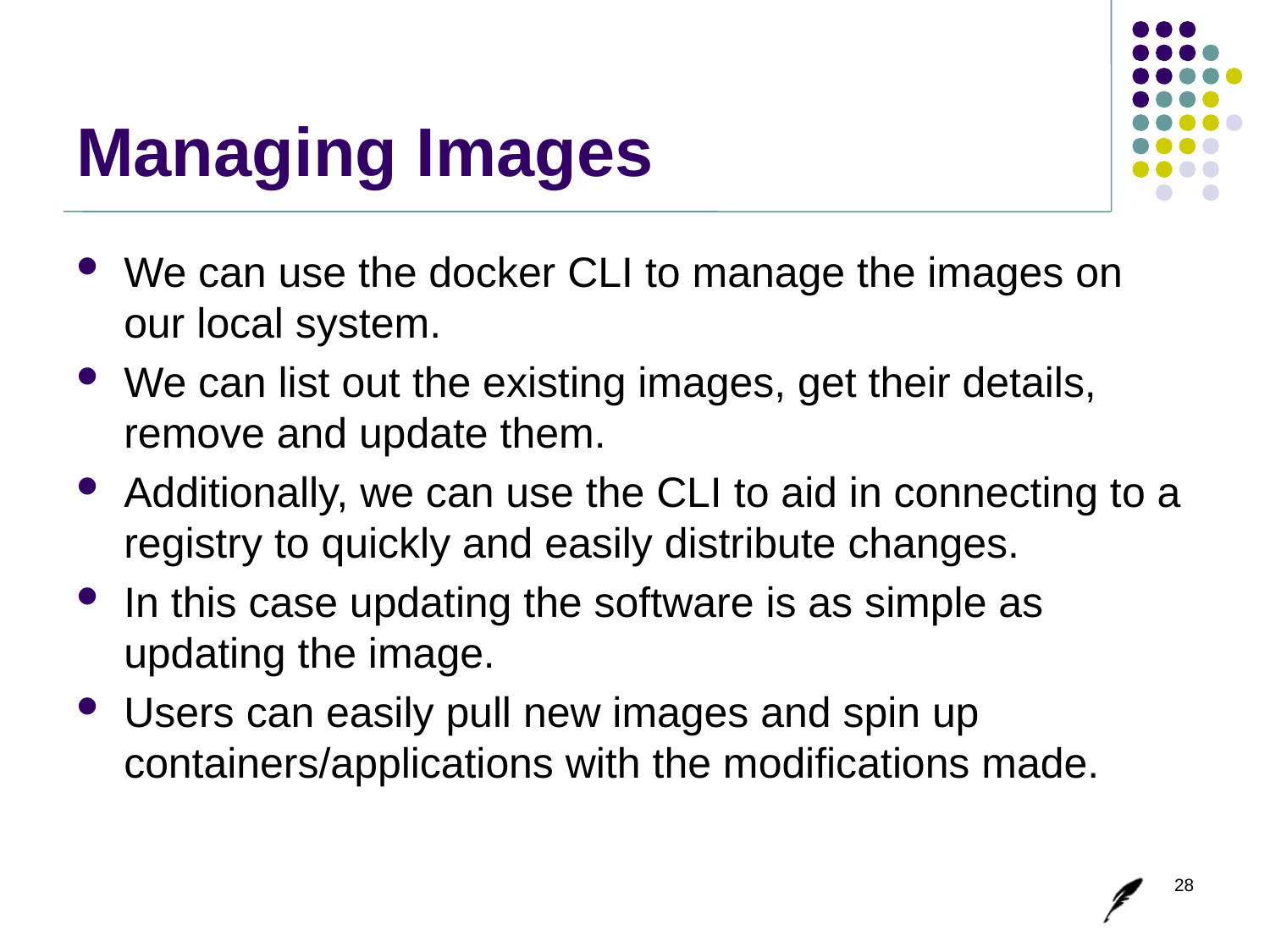

# Managing Images
We can use the docker CLI to manage the images on our local system.
We can list out the existing images, get their details, remove and update them.
Additionally, we can use the CLI to aid in connecting to a registry to quickly and easily distribute changes.
In this case updating the software is as simple as updating the image.
Users can easily pull new images and spin up containers/applications with the modifications made.

28